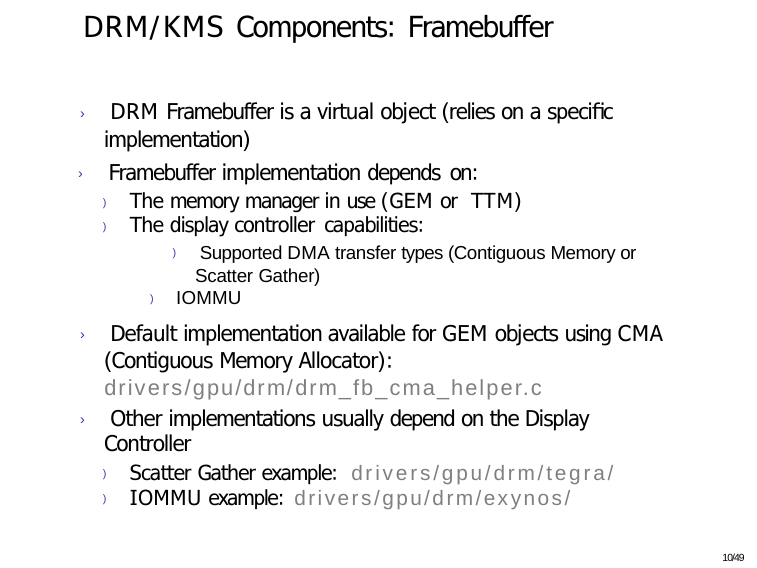

# DRM/KMS Components: Framebuffer
› DRM Framebuffer is a virtual object (relies on a specific  implementation)
› Framebuffer implementation depends on:
) The memory manager in use (GEM or  TTM)
) The display controller capabilities:
) Supported DMA transfer types (Contiguous Memory or  Scatter Gather)
) IOMMU
› Default implementation available for GEM objects using CMA  (Contiguous Memory Allocator):  drivers/gpu/drm/drm_fb_cma_helper.c
› Other implementations usually depend on the Display  Controller
) Scatter Gather example:  drivers/gpu/drm/tegra/
) IOMMU example: drivers/gpu/drm/exynos/
10/49